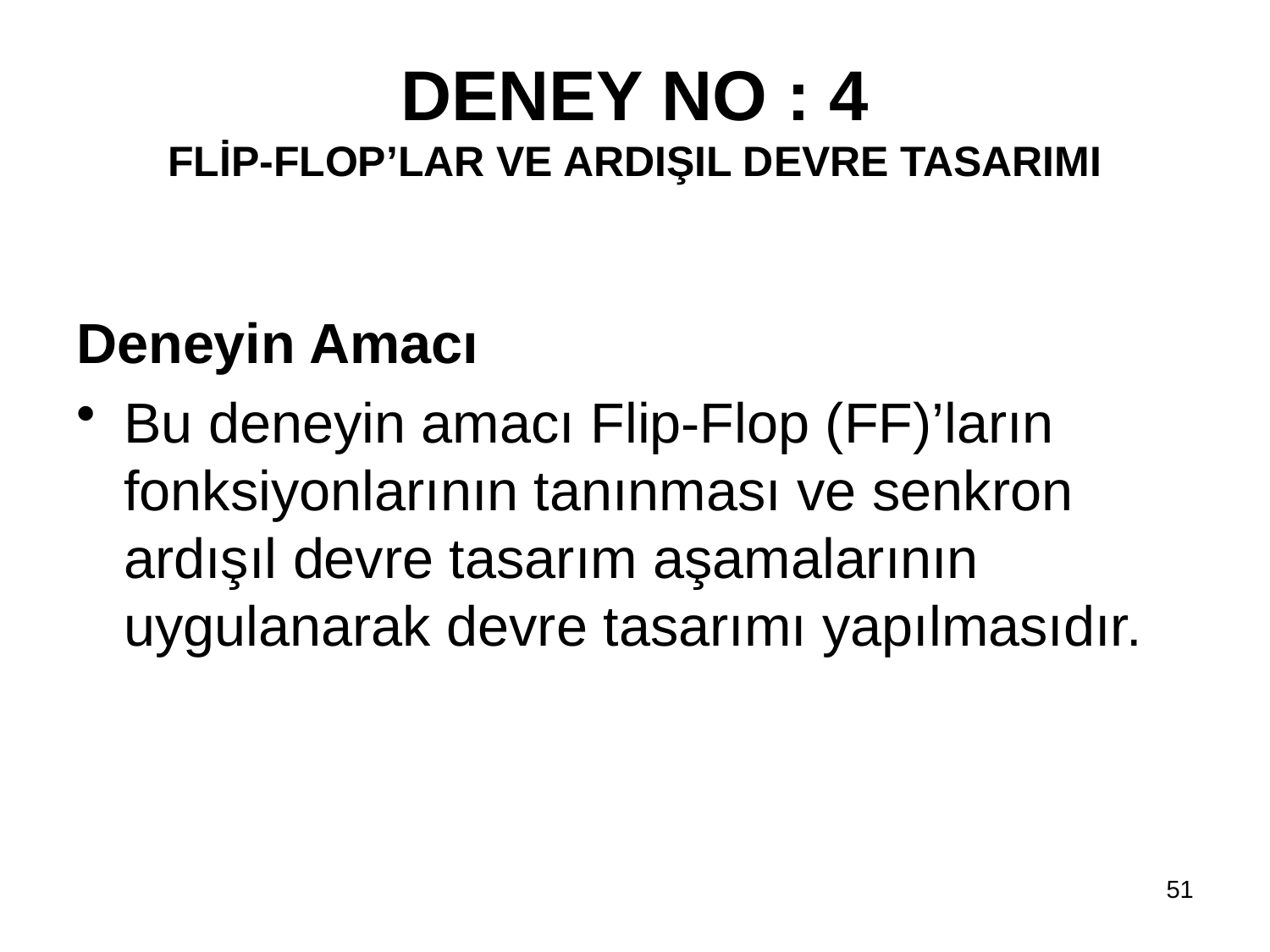

# DENEY NO : 4 FLİP-FLOP’LAR VE ARDIŞIL DEVRE TASARIMI

Deneyin Amacı
Bu deneyin amacı Flip-Flop (FF)’ların fonksiyonlarının tanınması ve senkron ardışıl devre tasarım aşamalarının uygulanarak devre tasarımı yapılmasıdır.
51